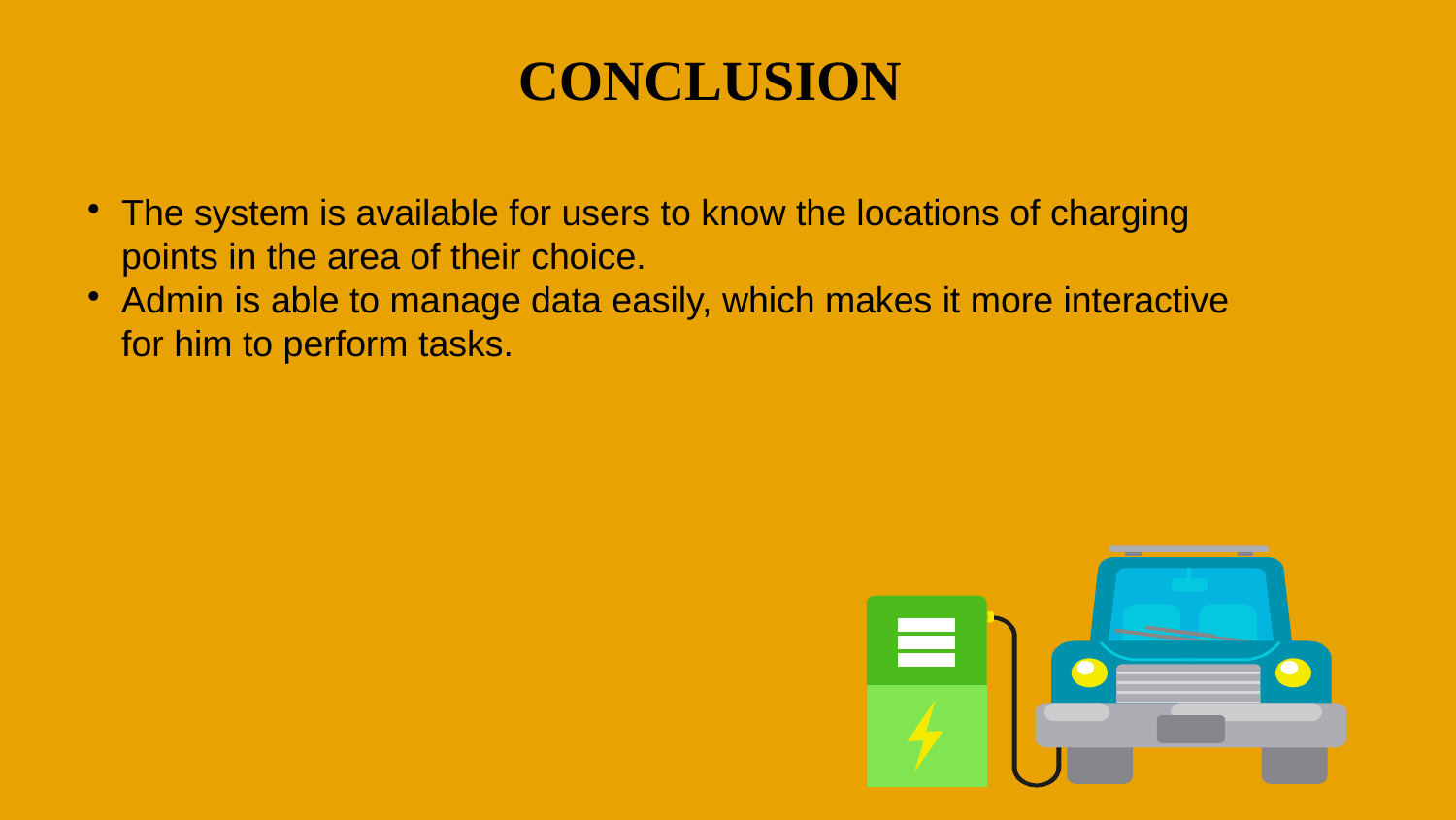

CONCLUSION
The system is available for users to know the locations of charging points in the area of their choice.
Admin is able to manage data easily, which makes it more interactive for him to perform tasks.